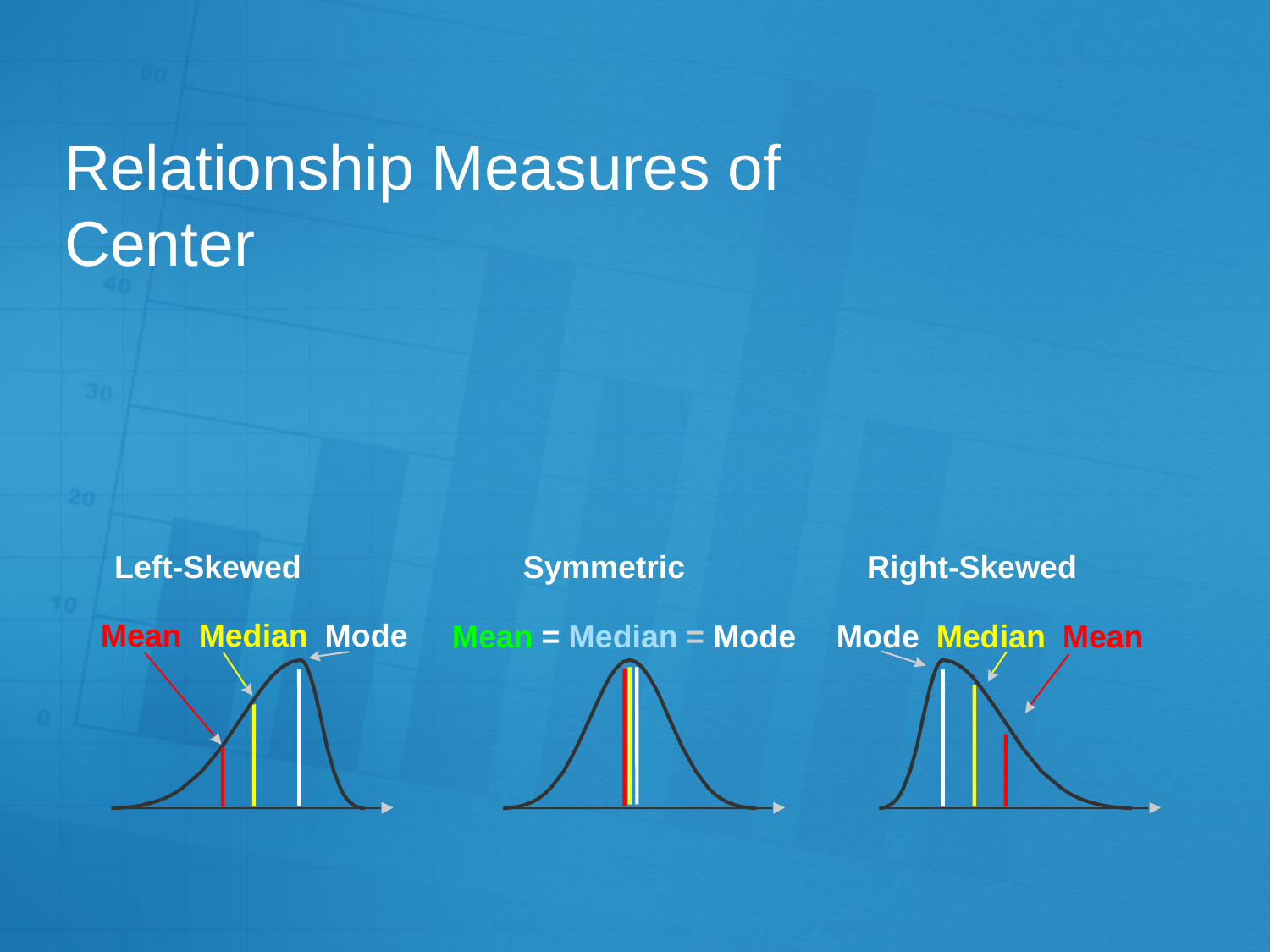

# Relationship Measures of Center
Left-Skewed
Symmetric
Right-Skewed
Mean

Median

Mode
Mean

=
Median

=
Mode
Mode

Median

Mean